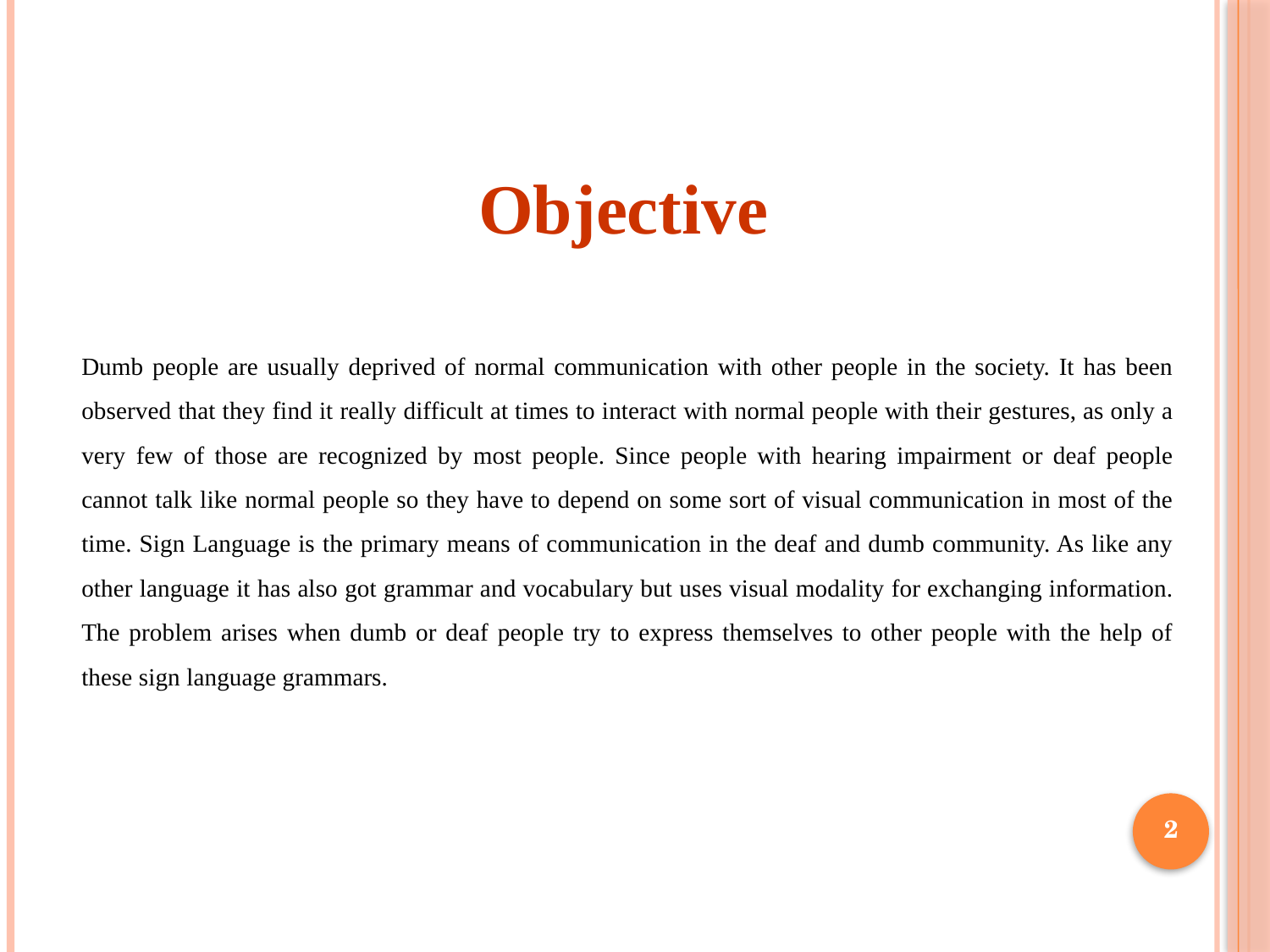

Objective
Dumb people are usually deprived of normal communication with other people in the society. It has been observed that they find it really difficult at times to interact with normal people with their gestures, as only a very few of those are recognized by most people. Since people with hearing impairment or deaf people cannot talk like normal people so they have to depend on some sort of visual communication in most of the time. Sign Language is the primary means of communication in the deaf and dumb community. As like any other language it has also got grammar and vocabulary but uses visual modality for exchanging information. The problem arises when dumb or deaf people try to express themselves to other people with the help of these sign language grammars.
2